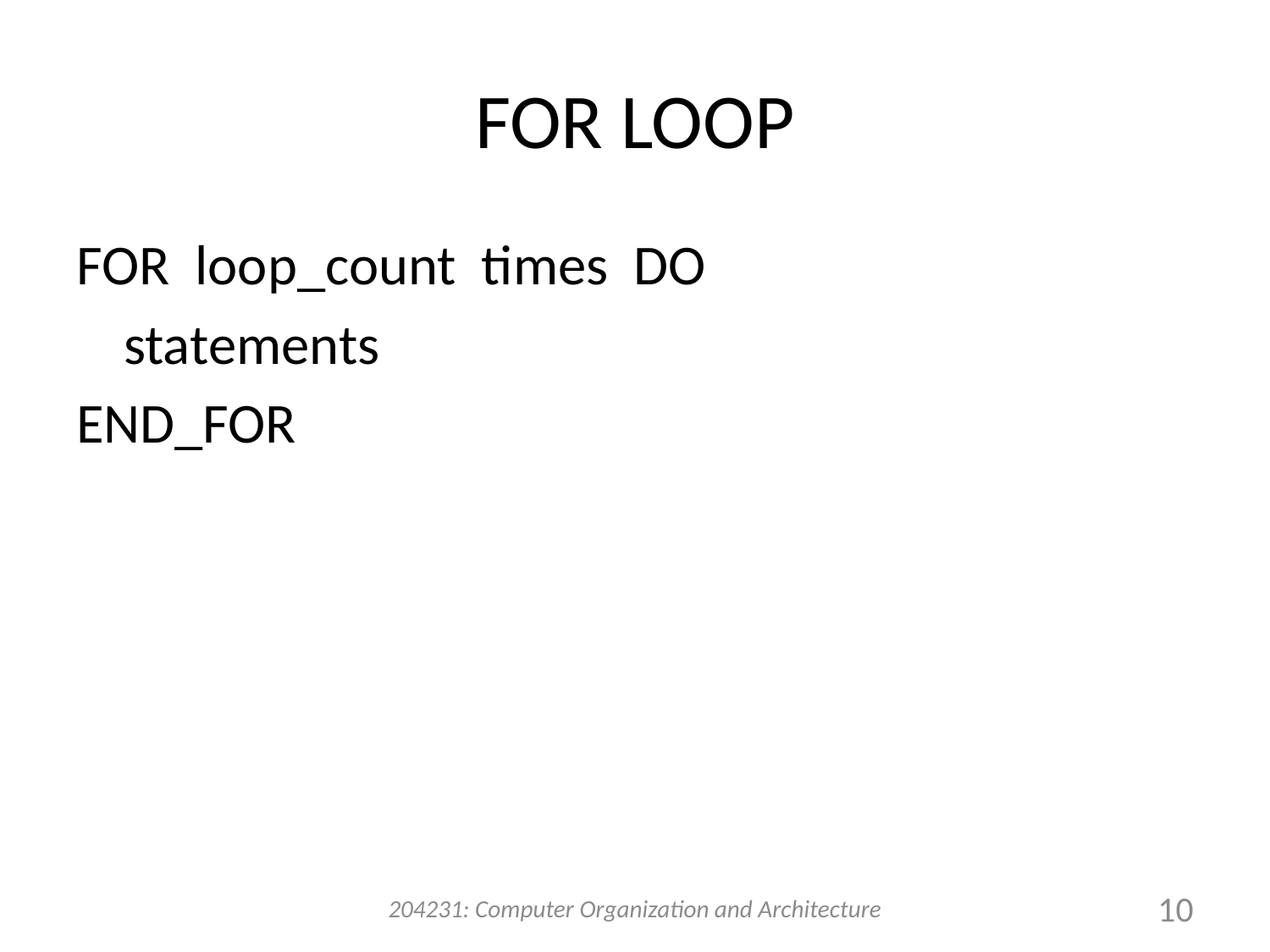

# FOR LOOP
FOR  loop_count  times  DO
	statements
END_FOR
204231: Computer Organization and Architecture
10